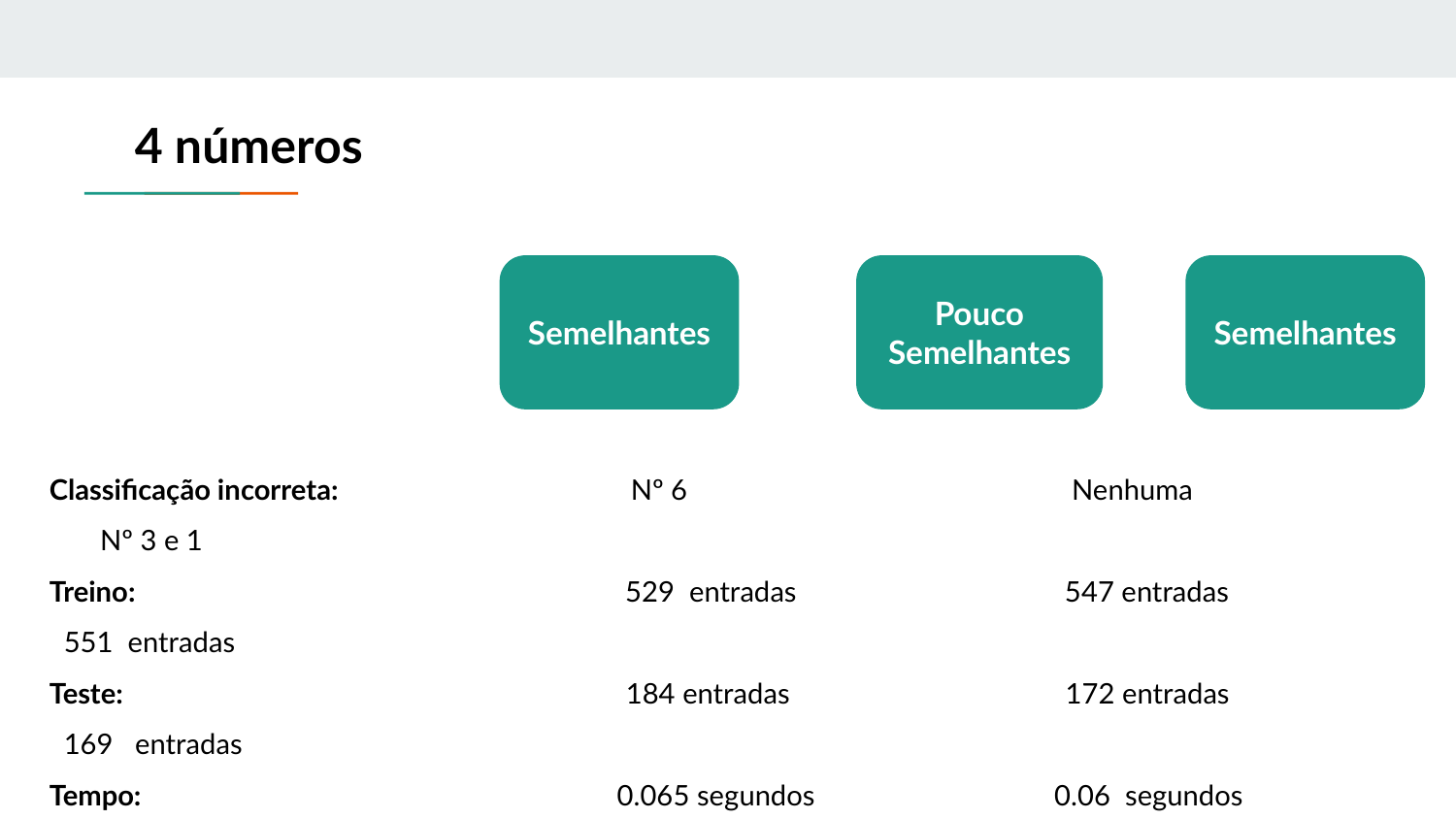

4 números
Semelhantes
Pouco Semelhantes
Semelhantes
Classificação incorreta:                                           Nº 6                                                     Nenhuma                                     Nº 3 e 1
Treino:                                                                        529  entradas                                     547 entradas                           551  entradas
Teste:                                                                          184 entradas                                      172 entradas                           169   entradas
Tempo:                                                                      0.065 segundos                                 0.06  segundos                    0.0625  segundos
Precisão:                                                                            99%                                                         100%                                             95%